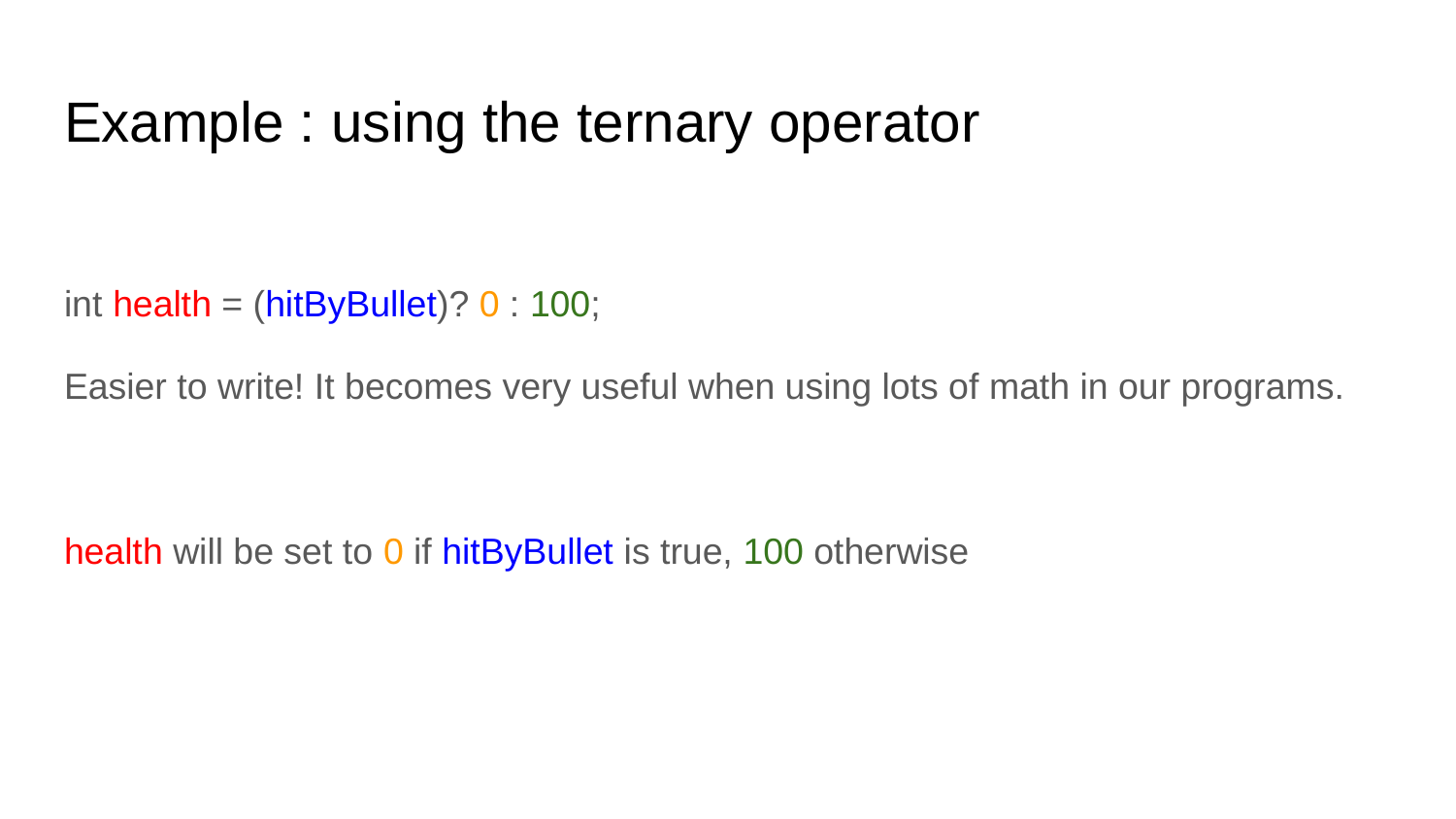

# Example : using the ternary operator

int health = (hitByBullet)? 0 : 100;
Easier to write! It becomes very useful when using lots of math in our programs.

health will be set to 0 if hitByBullet is true, 100 otherwise